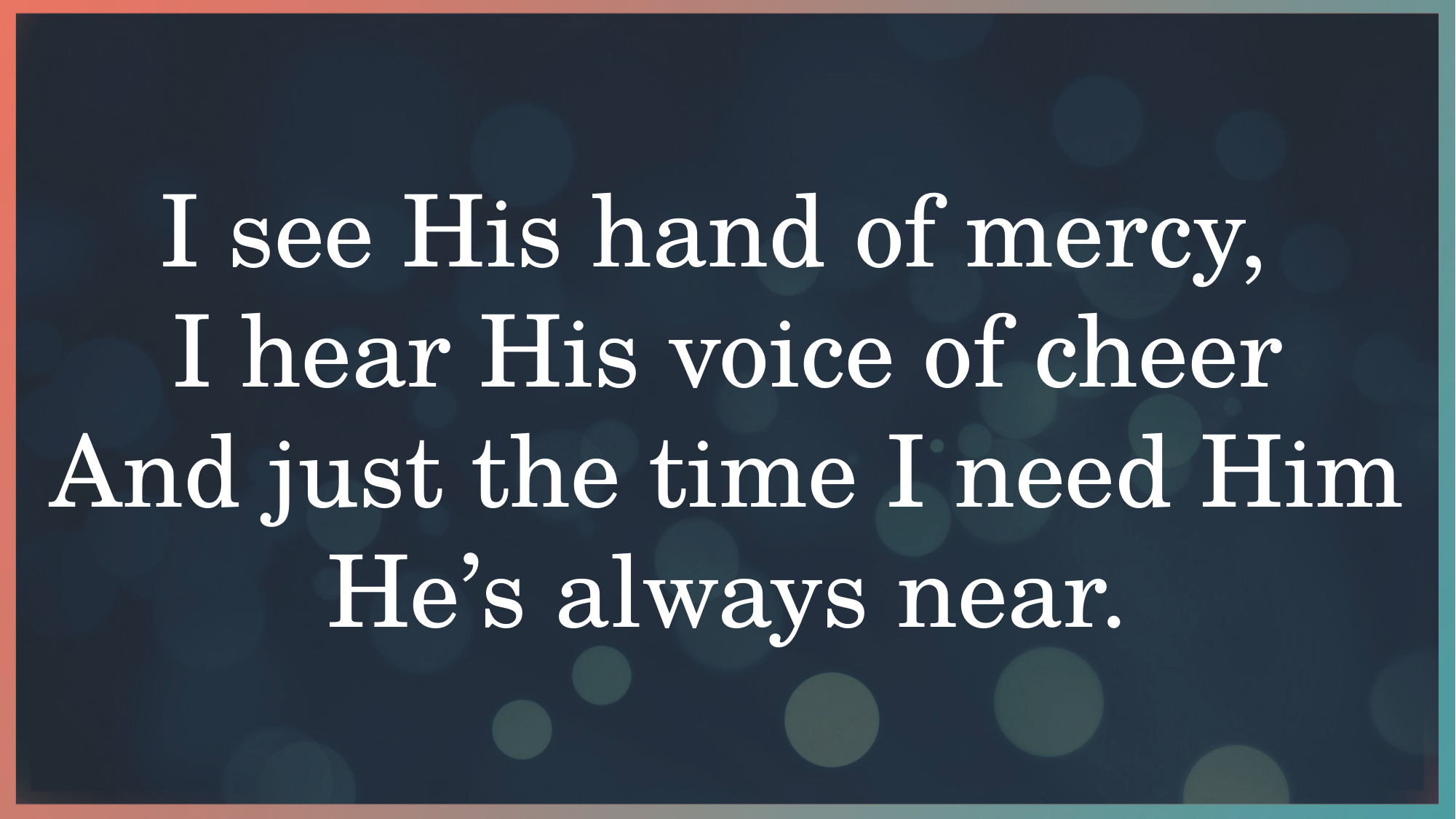

I see His hand of mercy,
I hear His voice of cheer
And just the time I need Him He’s always near.